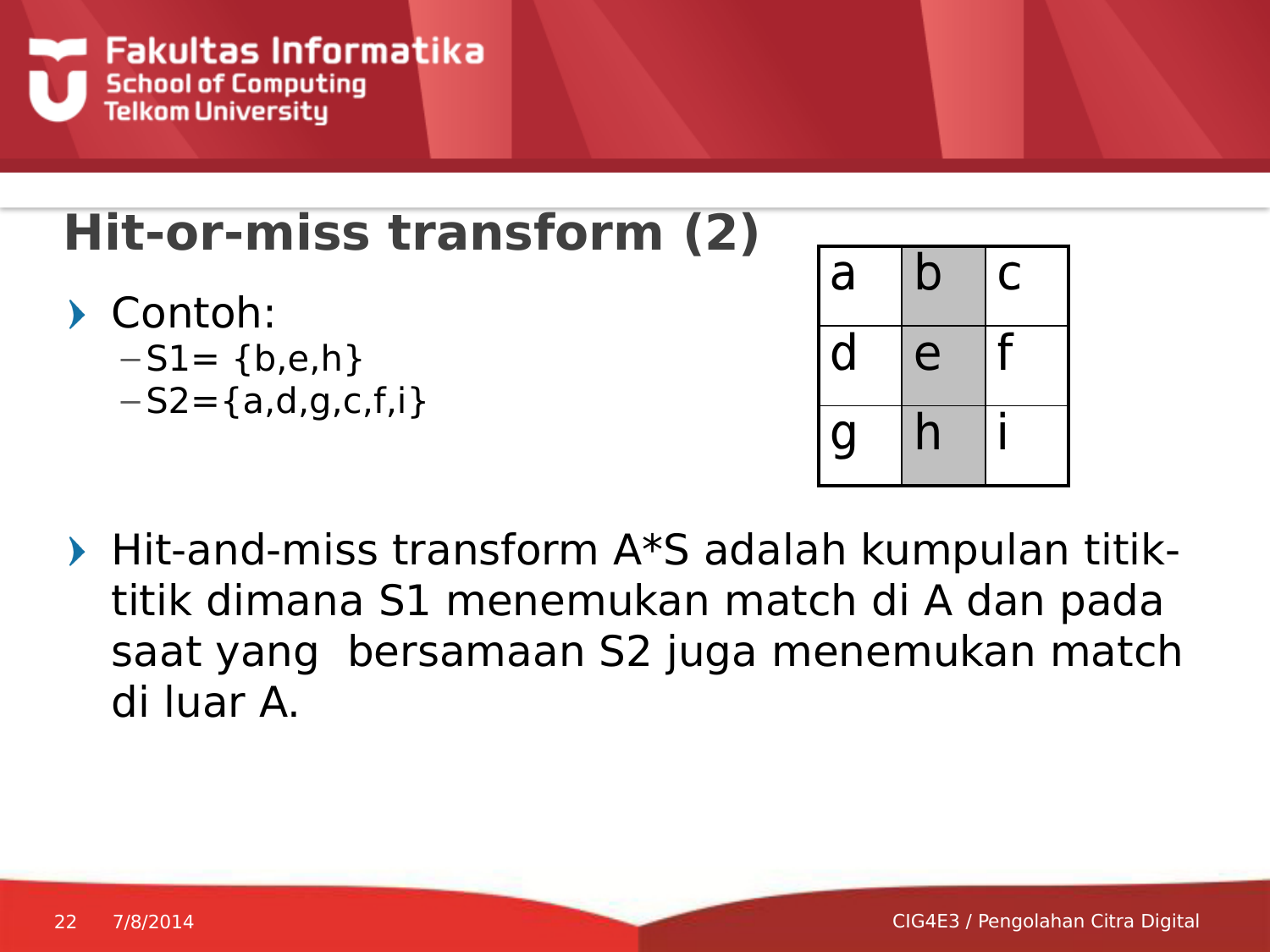

# Hit-or-miss transform (2)
| a | b | c |
| --- | --- | --- |
| d | e | f |
| g | h | i |
Contoh:
S1= {b,e,h}
S2={a,d,g,c,f,i}

Hit-and-miss transform A*S adalah kumpulan titik-titik dimana S1 menemukan match di A dan pada saat yang  bersamaan S2 juga menemukan match di luar A.

22
7/8/2014